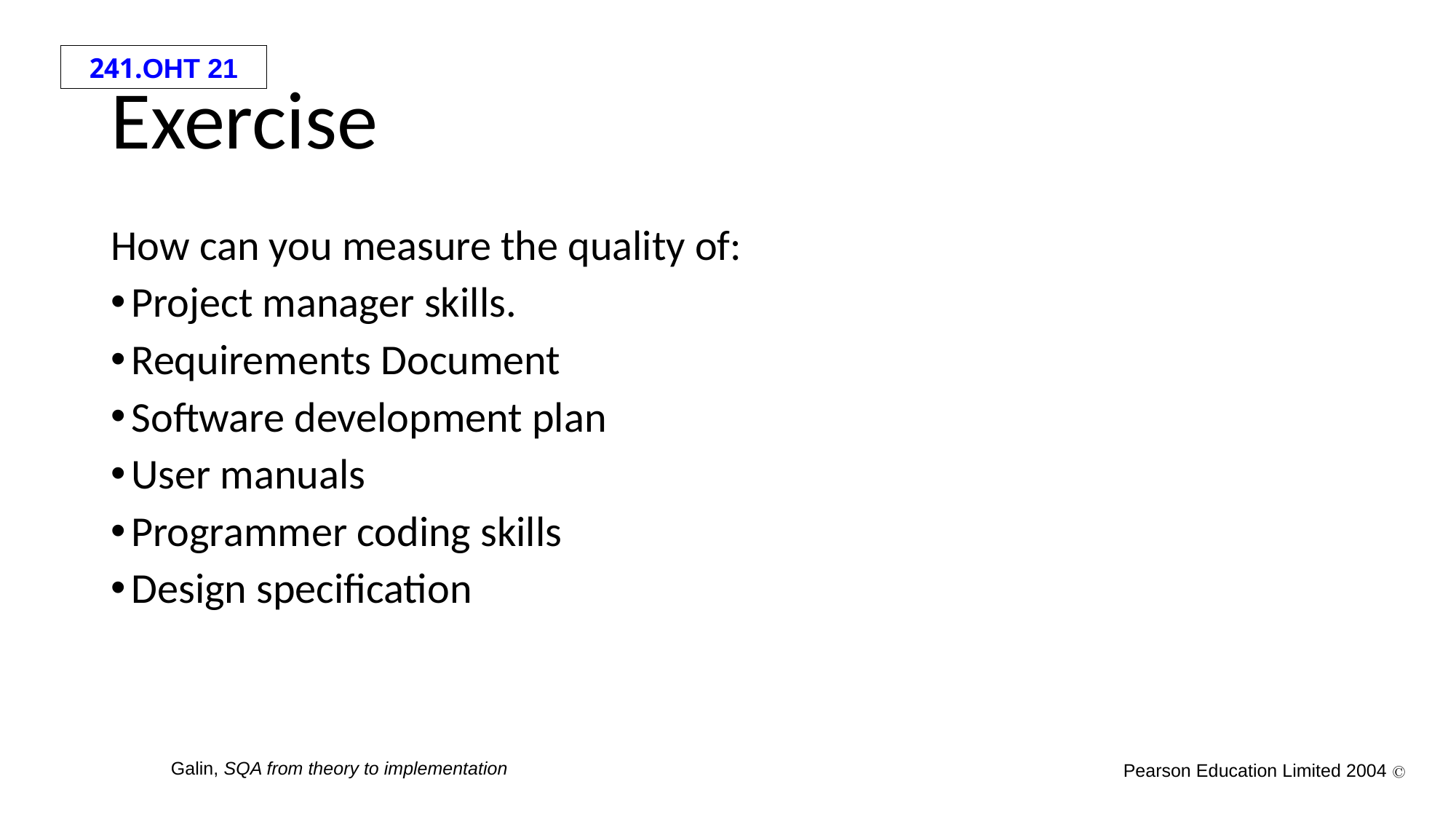

# Exercise
How can you measure the quality of:
Project manager skills.
Requirements Document
Software development plan
User manuals
Programmer coding skills
Design specification